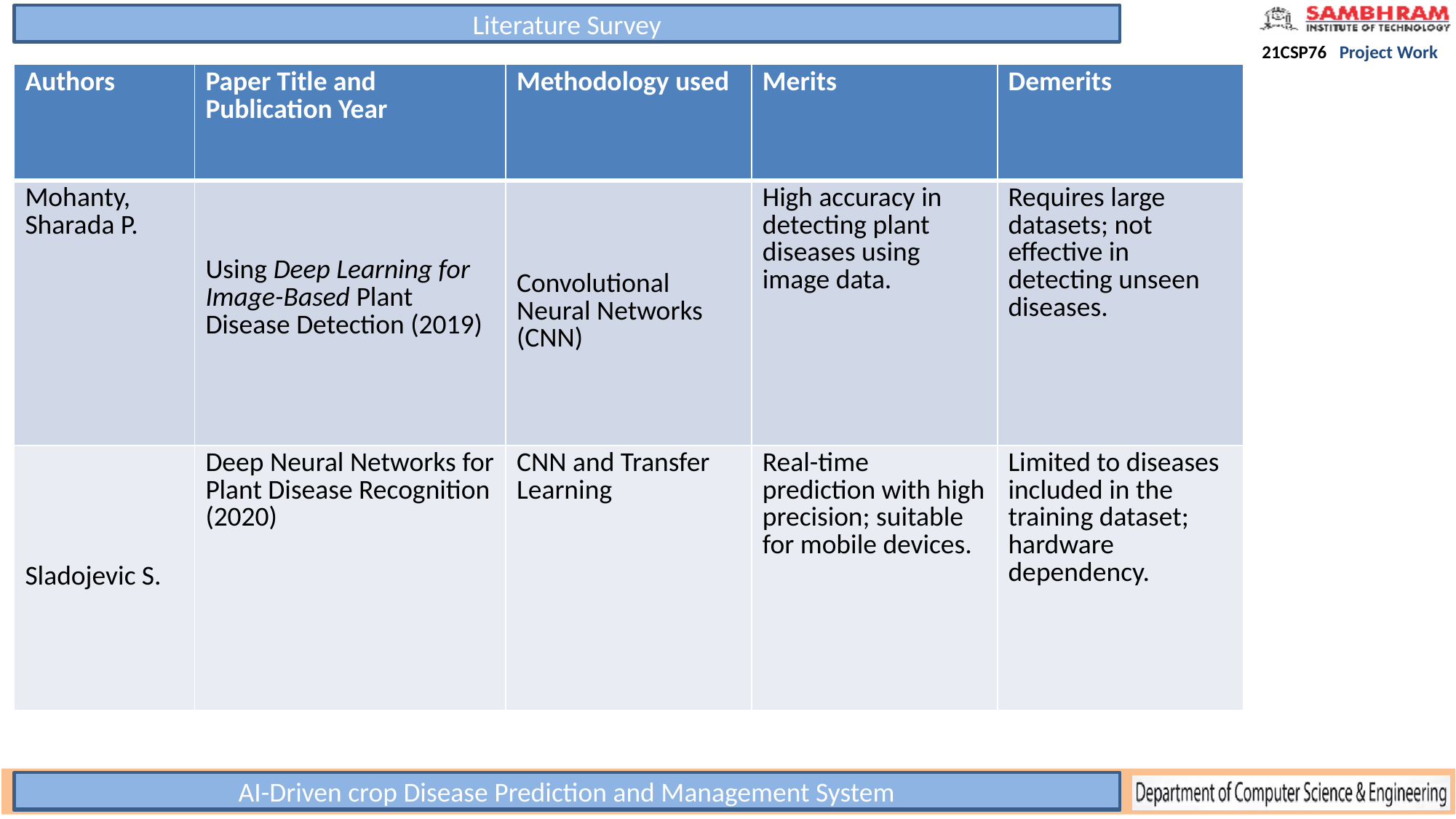

Literature Survey
| Authors | Paper Title and Publication Year | Methodology used | Merits | Demerits |
| --- | --- | --- | --- | --- |
|  |  |  |  |  |
|  |  |  |  |  |
| Authors | Paper Title and Publication Year | Methodology used | Merits | Demerits |
| --- | --- | --- | --- | --- |
| Mohanty, Sharada P. | Using Deep Learning for Image-Based Plant Disease Detection (2019) | Convolutional Neural Networks (CNN) | High accuracy in detecting plant diseases using image data. | Requires large datasets; not effective in detecting unseen diseases. |
| Sladojevic S. | Deep Neural Networks for Plant Disease Recognition (2020) | CNN and Transfer Learning | Real-time prediction with high precision; suitable for mobile devices. | Limited to diseases included in the training dataset; hardware dependency. |
AI-Driven crop Disease Prediction and Management System
Title of the Project